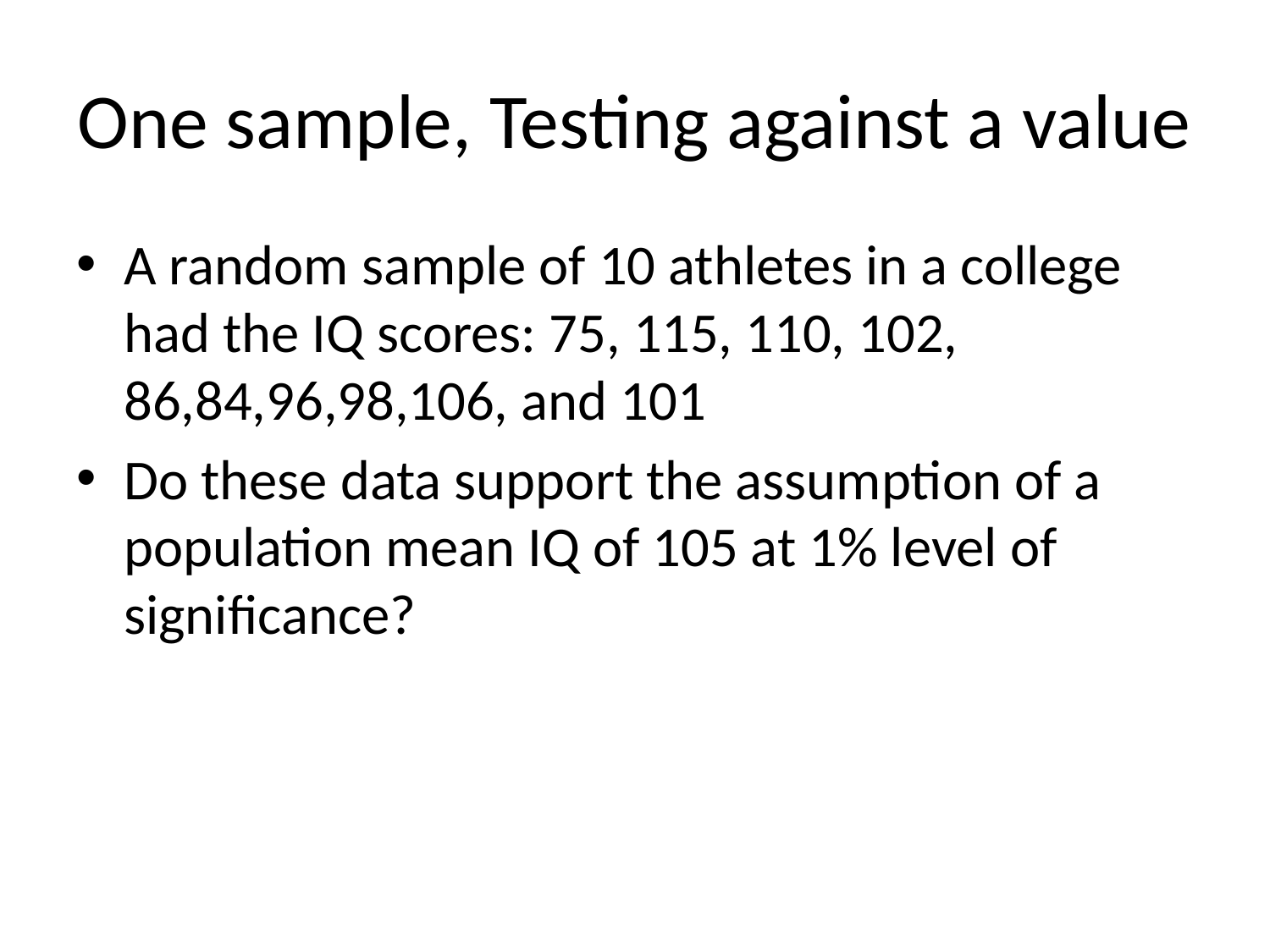

# One sample, Testing against a value
A random sample of 10 athletes in a college had the IQ scores: 75, 115, 110, 102, 86,84,96,98,106, and 101
Do these data support the assumption of a population mean IQ of 105 at 1% level of significance?